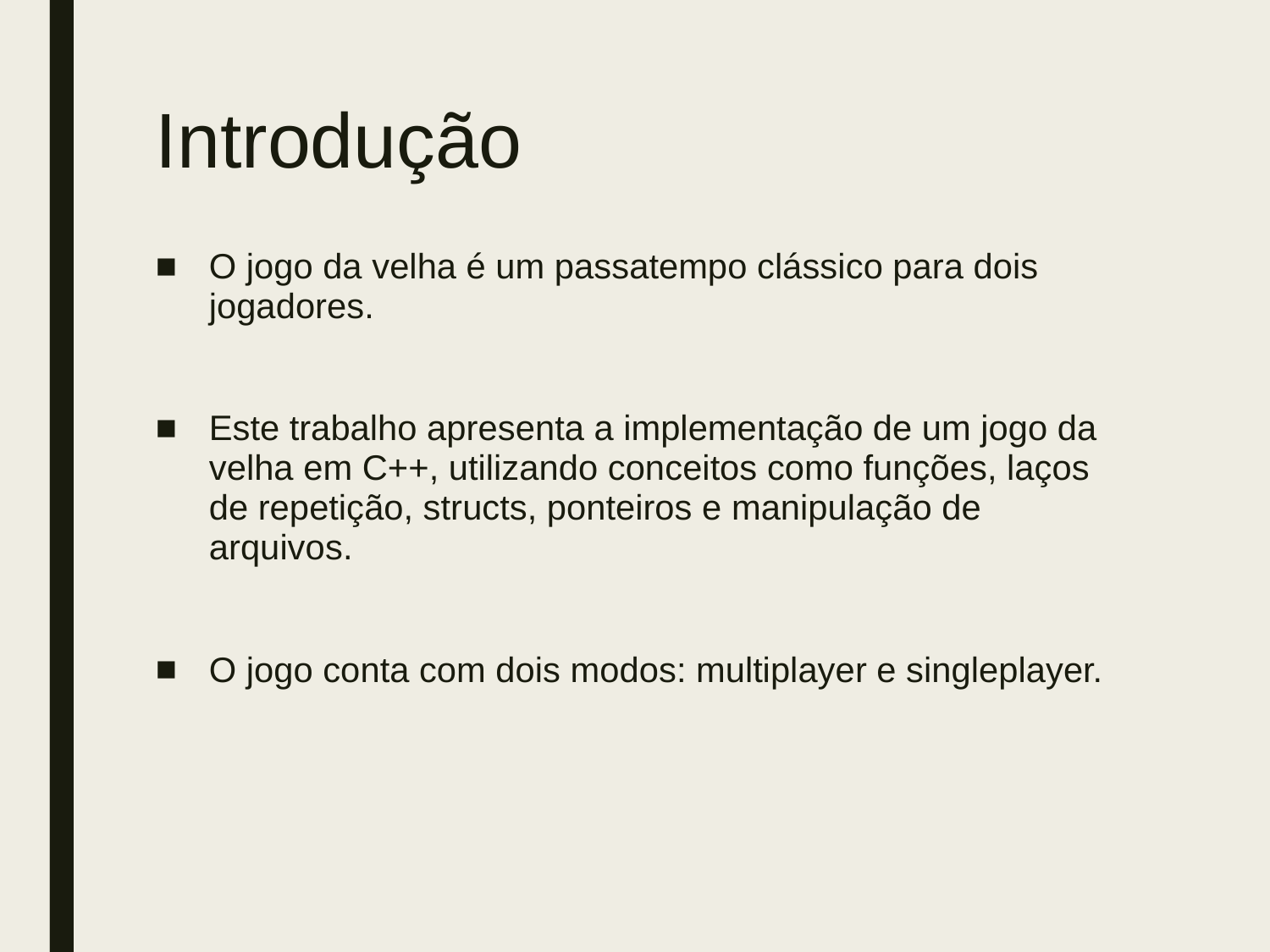

# Introdução
O jogo da velha é um passatempo clássico para dois jogadores.

Este trabalho apresenta a implementação de um jogo da velha em C++, utilizando conceitos como funções, laços de repetição, structs, ponteiros e manipulação de arquivos.

O jogo conta com dois modos: multiplayer e singleplayer.